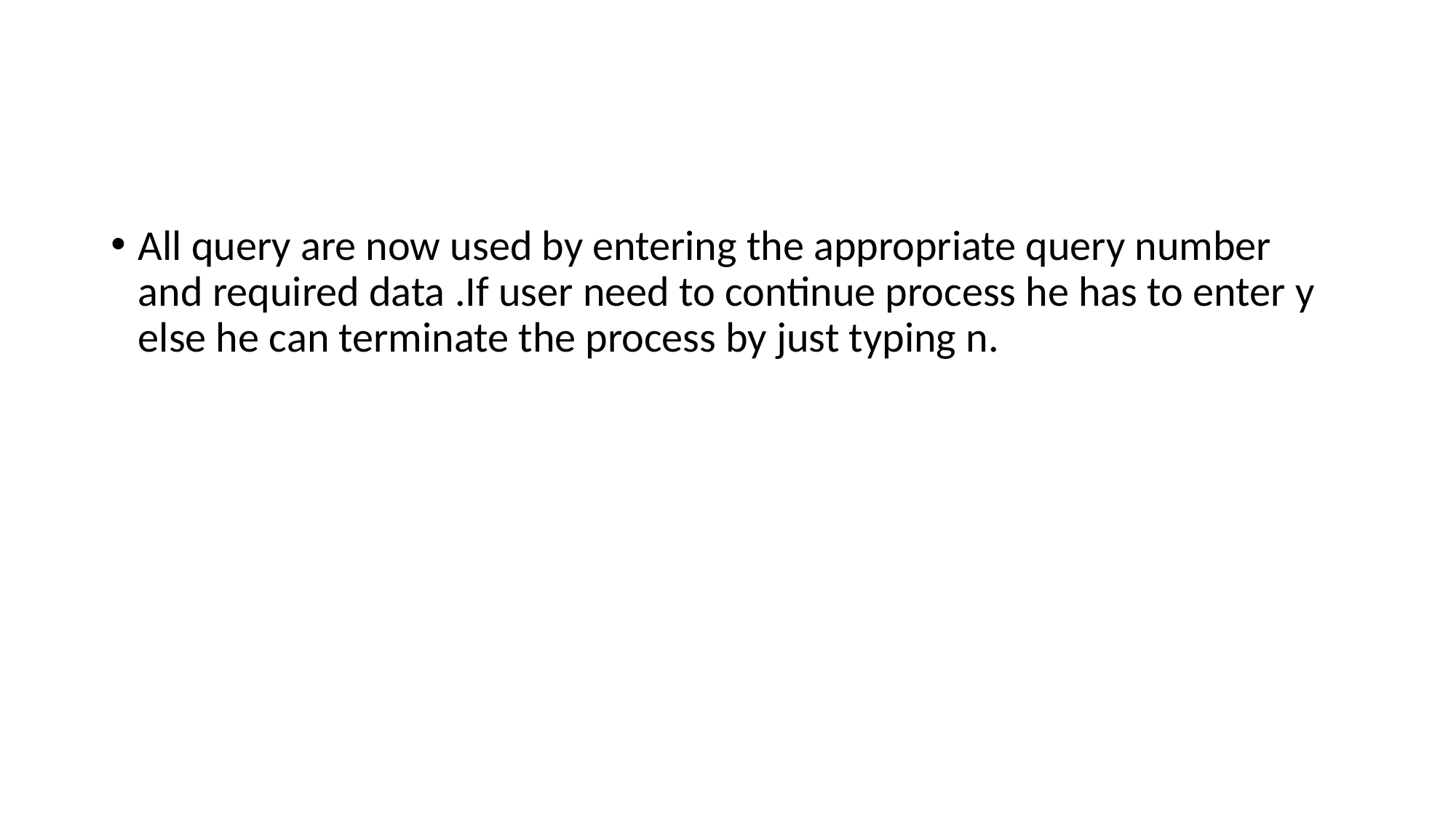

All query are now used by entering the appropriate query number and required data .If user need to continue process he has to enter y else he can terminate the process by just typing n.